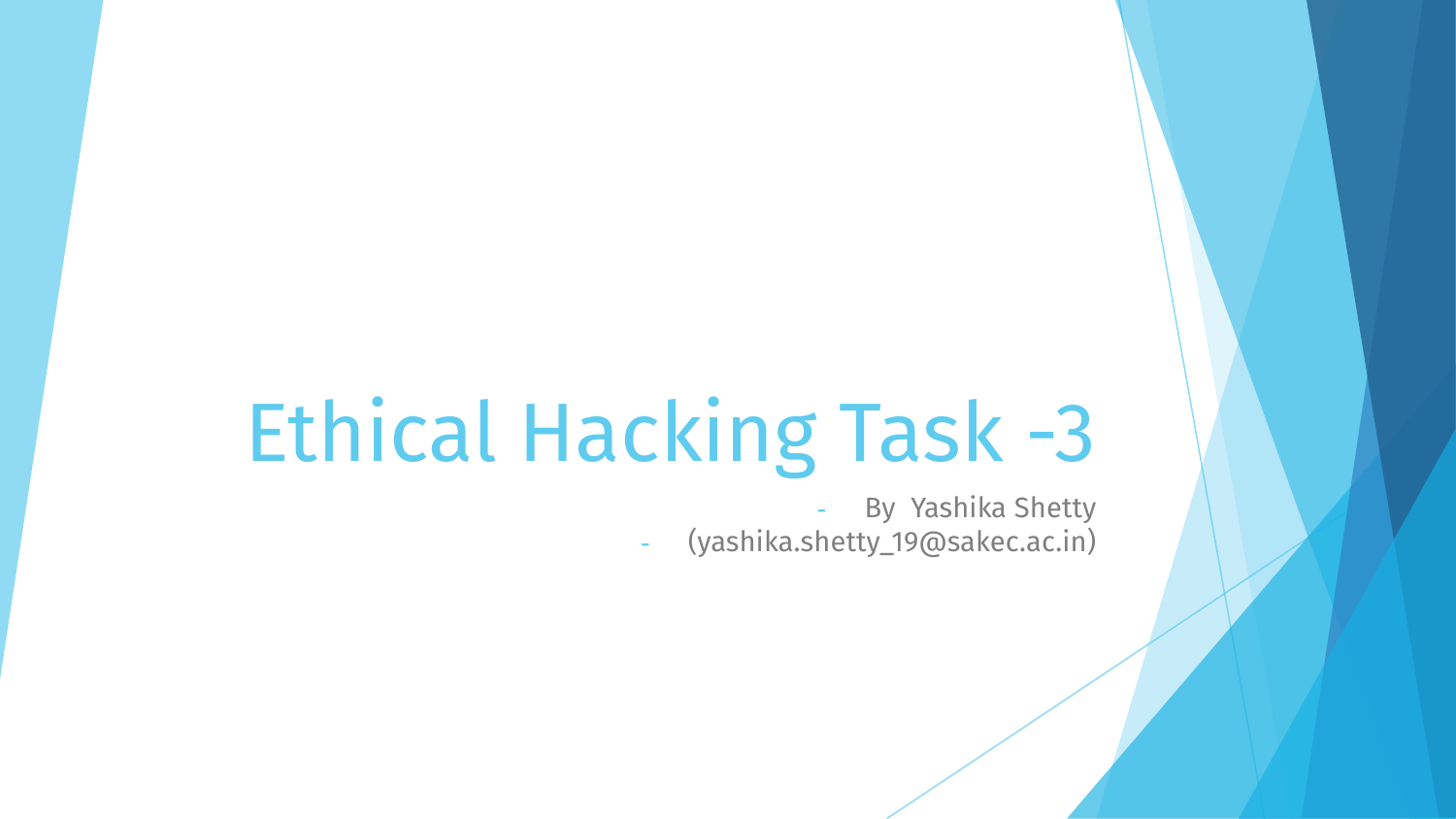

# Ethical Hacking Task -3
By  Yashika Shetty
(yashika.shetty_19@sakec.ac.in)